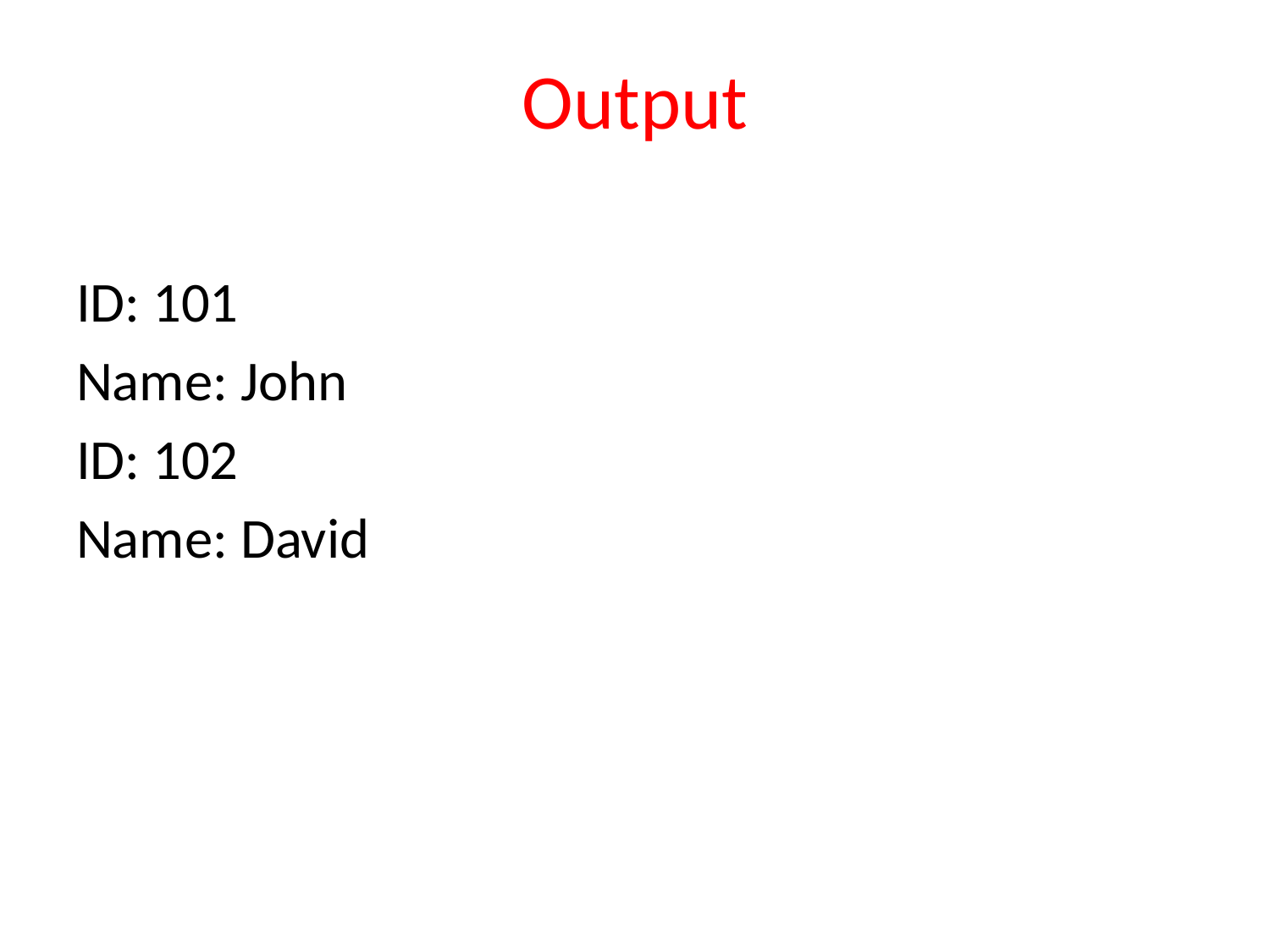

# Output

ID: 101
Name: John
ID: 102
Name: David